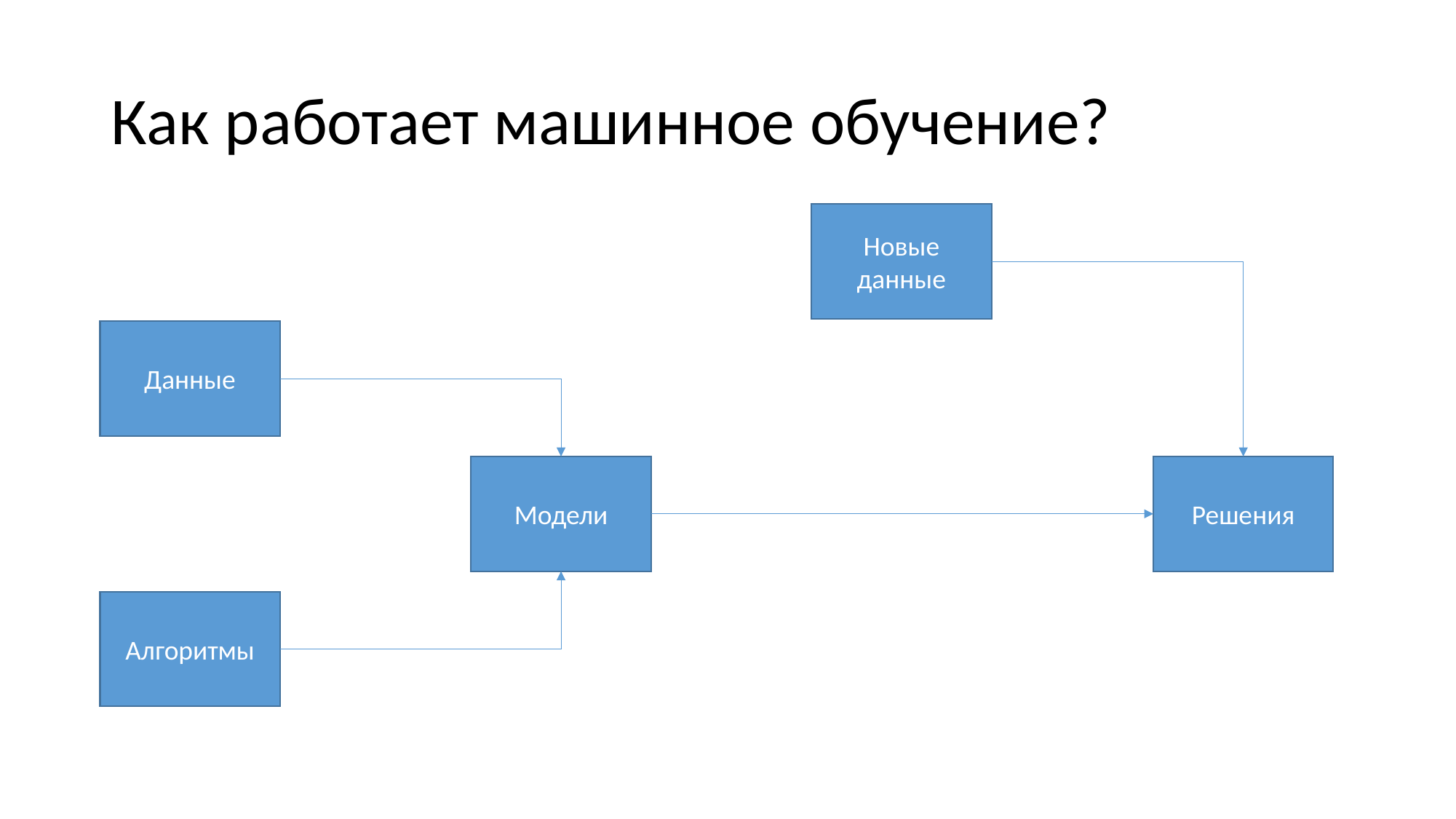

# Как работает машинное обучение?
Новые
данные
Данные
Модели
Решения
Алгоритмы